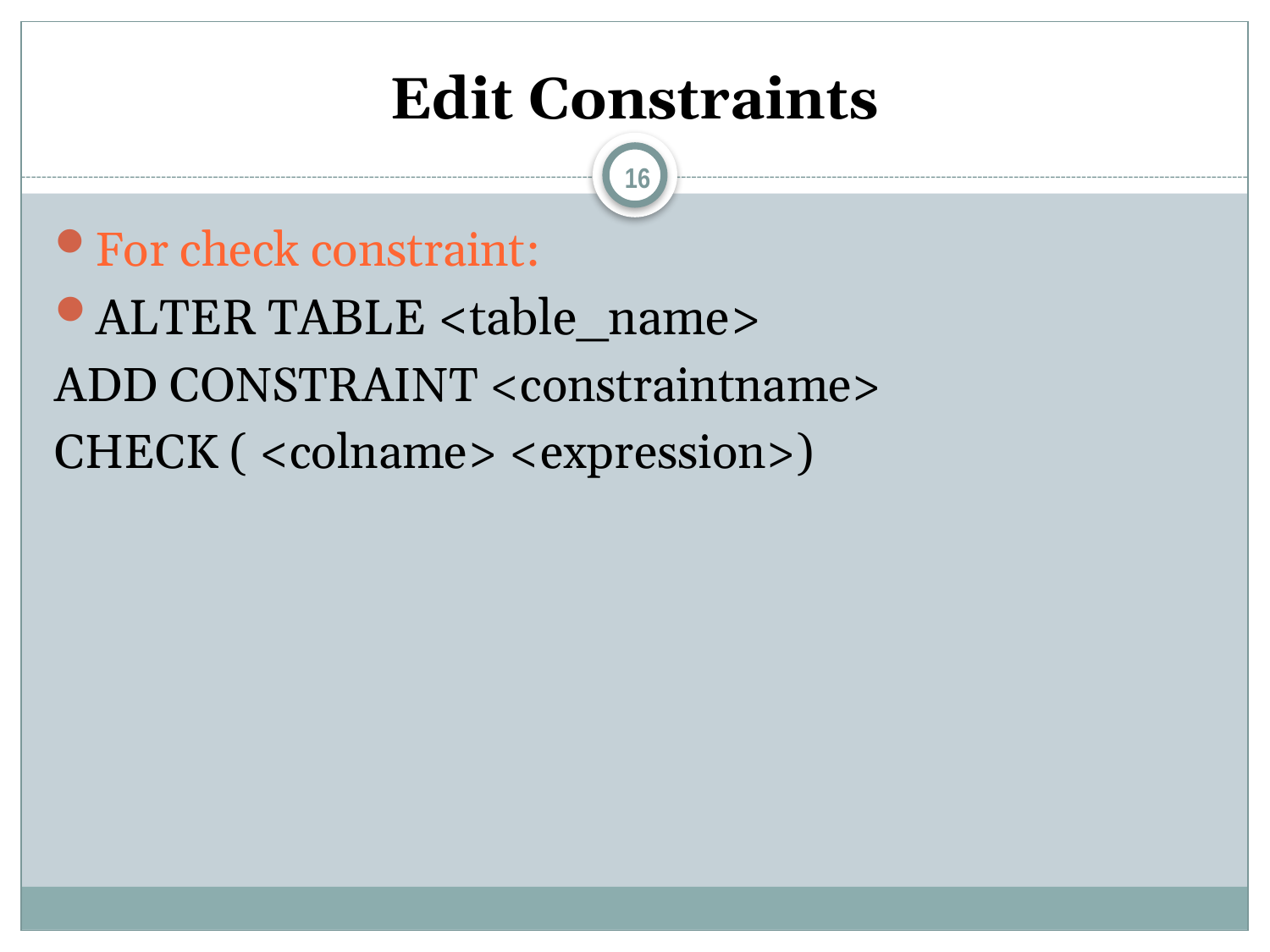

# Edit Constraints
16
For check constraint:
ALTER TABLE <table_name>
ADD CONSTRAINT <constraintname>
CHECK ( <colname> <expression>)